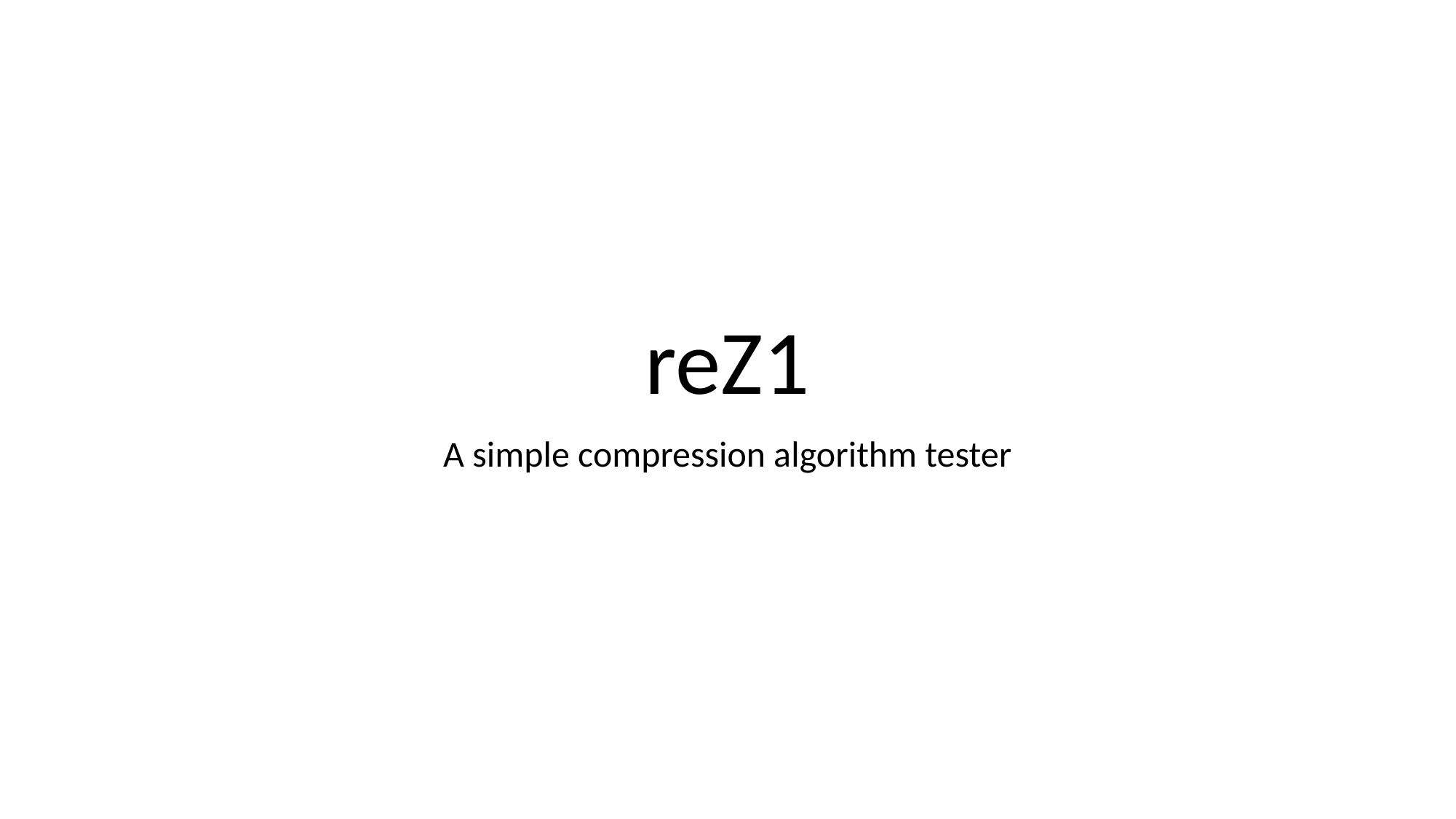

# reZ1
A simple compression algorithm tester